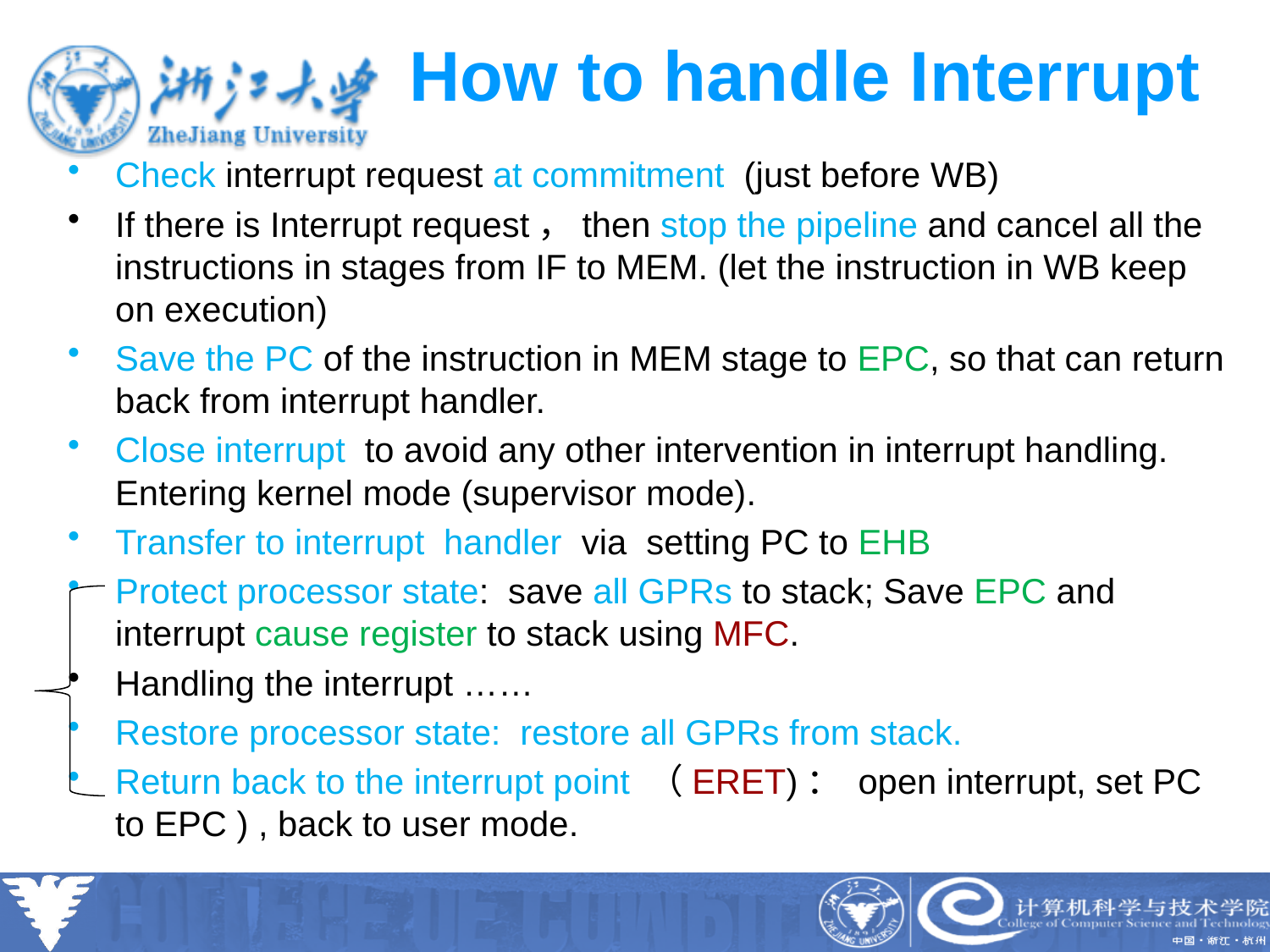

# How to handle Interrupt
Check interrupt request at commitment  (just before WB)
If there is Interrupt request，then stop the pipeline and cancel all the instructions in stages from IF to MEM. (let the instruction in WB keep on execution)
Save the PC of the instruction in MEM stage to EPC, so that can return back from interrupt handler.
Close interrupt  to avoid any other intervention in interrupt handling. Entering kernel mode (supervisor mode).
Transfer to interrupt  handler  via  setting PC to EHB
Protect processor state:  save all GPRs to stack; Save EPC and interrupt cause register to stack using MFC.
Handling the interrupt ……
Restore processor state:  restore all GPRs from stack.
Return back to the interrupt point （ERET)： open interrupt, set PC to EPC ) , back to user mode.